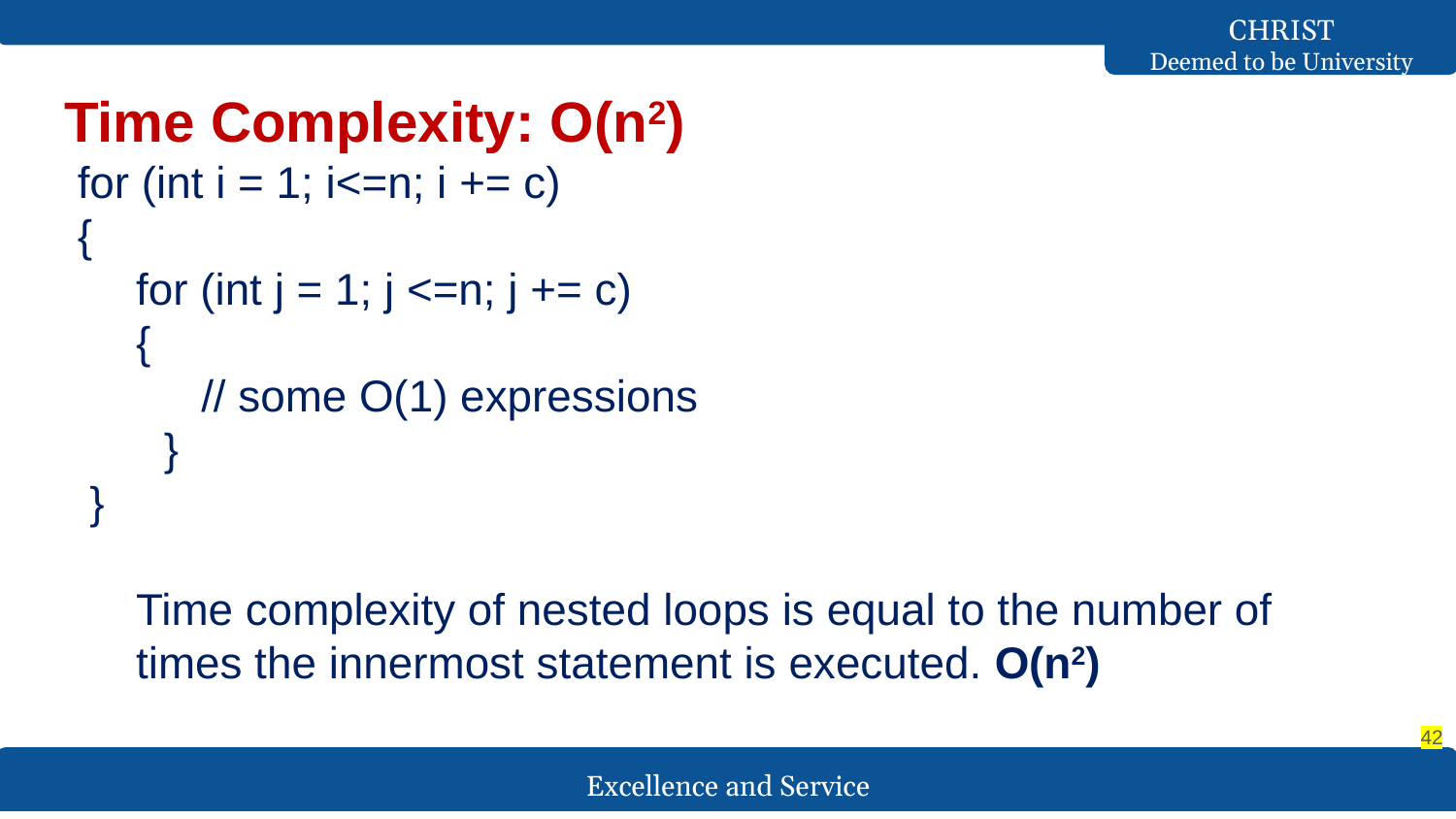

# Time Complexity: O(n2)
for (int i = 1; i<=n; i += c)
{
	for (int j = 1; j <=n; j += c)
	{
          // some O(1) expressions
       }
 }

	Time complexity of nested loops is equal to the number of times the innermost statement is executed. O(n2)
42